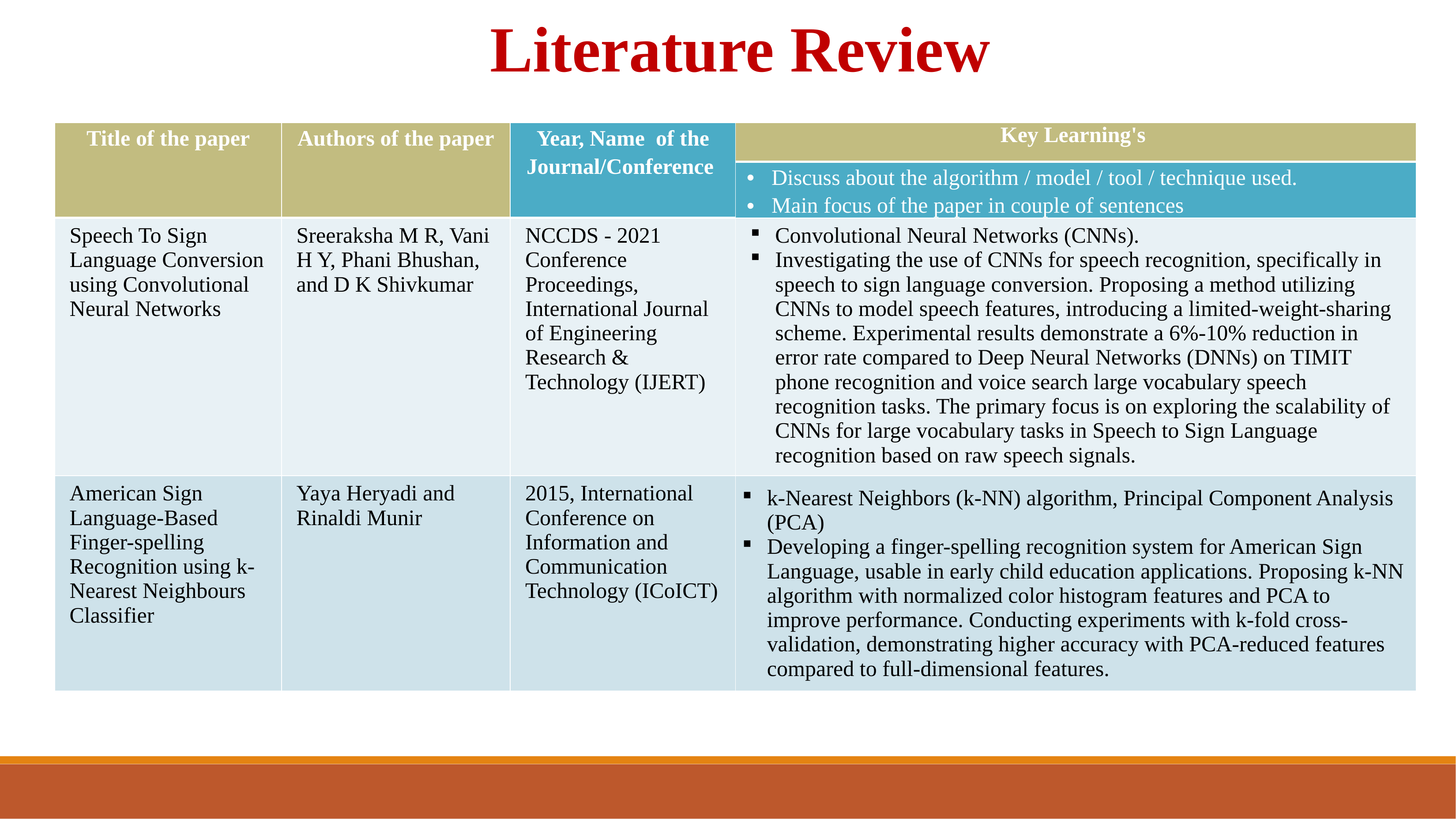

Literature Review
| Title of the paper | Authors of the paper | Year, Name of the Journal/Conference | Key Learning's |
| --- | --- | --- | --- |
|  |  |  | Discuss about the algorithm / model / tool / technique used. Main focus of the paper in couple of sentences |
| Speech To Sign Language Conversion using Convolutional Neural Networks | Sreeraksha M R, Vani H Y, Phani Bhushan, and D K Shivkumar | NCCDS - 2021 Conference Proceedings, International Journal of Engineering Research & Technology (IJERT) | Convolutional Neural Networks (CNNs). Investigating the use of CNNs for speech recognition, specifically in speech to sign language conversion. Proposing a method utilizing CNNs to model speech features, introducing a limited-weight-sharing scheme. Experimental results demonstrate a 6%-10% reduction in error rate compared to Deep Neural Networks (DNNs) on TIMIT phone recognition and voice search large vocabulary speech recognition tasks. The primary focus is on exploring the scalability of CNNs for large vocabulary tasks in Speech to Sign Language recognition based on raw speech signals. |
| American Sign Language-Based Finger-spelling Recognition using k-Nearest Neighbours Classifier | Yaya Heryadi and Rinaldi Munir | 2015, International Conference on Information and Communication Technology (ICoICT) | k-Nearest Neighbors (k-NN) algorithm, Principal Component Analysis (PCA) Developing a finger-spelling recognition system for American Sign Language, usable in early child education applications. Proposing k-NN algorithm with normalized color histogram features and PCA to improve performance. Conducting experiments with k-fold cross-validation, demonstrating higher accuracy with PCA-reduced features compared to full-dimensional features. |